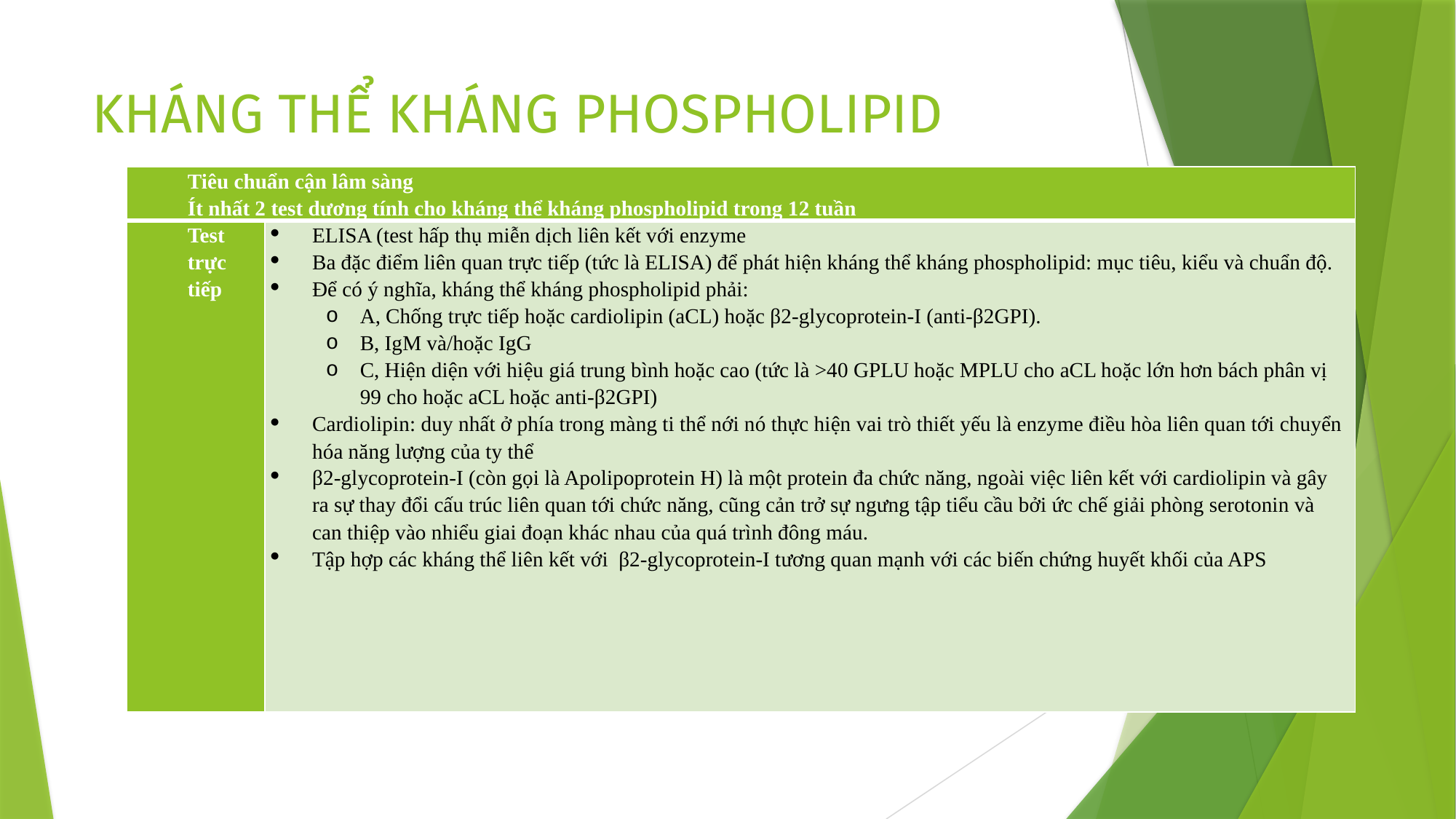

# KHÁNG THỂ KHÁNG PHOSPHOLIPID
| Tiêu chuẩn cận lâm sàng Ít nhất 2 test dương tính cho kháng thể kháng phospholipid trong 12 tuần |  |
| --- | --- |
| Test trực tiếp | ELISA (test hấp thụ miễn dịch liên kết với enzyme Ba đặc điểm liên quan trực tiếp (tức là ELISA) để phát hiện kháng thể kháng phospholipid: mục tiêu, kiểu và chuẩn độ. Để có ý nghĩa, kháng thể kháng phospholipid phải: A, Chống trực tiếp hoặc cardiolipin (aCL) hoặc β2-glycoprotein-I (anti-β2GPI). B, IgM và/hoặc IgG C, Hiện diện với hiệu giá trung bình hoặc cao (tức là >40 GPLU hoặc MPLU cho aCL hoặc lớn hơn bách phân vị 99 cho hoặc aCL hoặc anti-β2GPI) Cardiolipin: duy nhất ở phía trong màng ti thể nới nó thực hiện vai trò thiết yếu là enzyme điều hòa liên quan tới chuyển hóa năng lượng của ty thể β2-glycoprotein-I (còn gọi là Apolipoprotein H) là một protein đa chức năng, ngoài việc liên kết với cardiolipin và gây ra sự thay đổi cấu trúc liên quan tới chức năng, cũng cản trở sự ngưng tập tiểu cầu bởi ức chế giải phòng serotonin và can thiệp vào nhiểu giai đoạn khác nhau của quá trình đông máu. Tập hợp các kháng thể liên kết với β2-glycoprotein-I tương quan mạnh với các biến chứng huyết khối của APS |